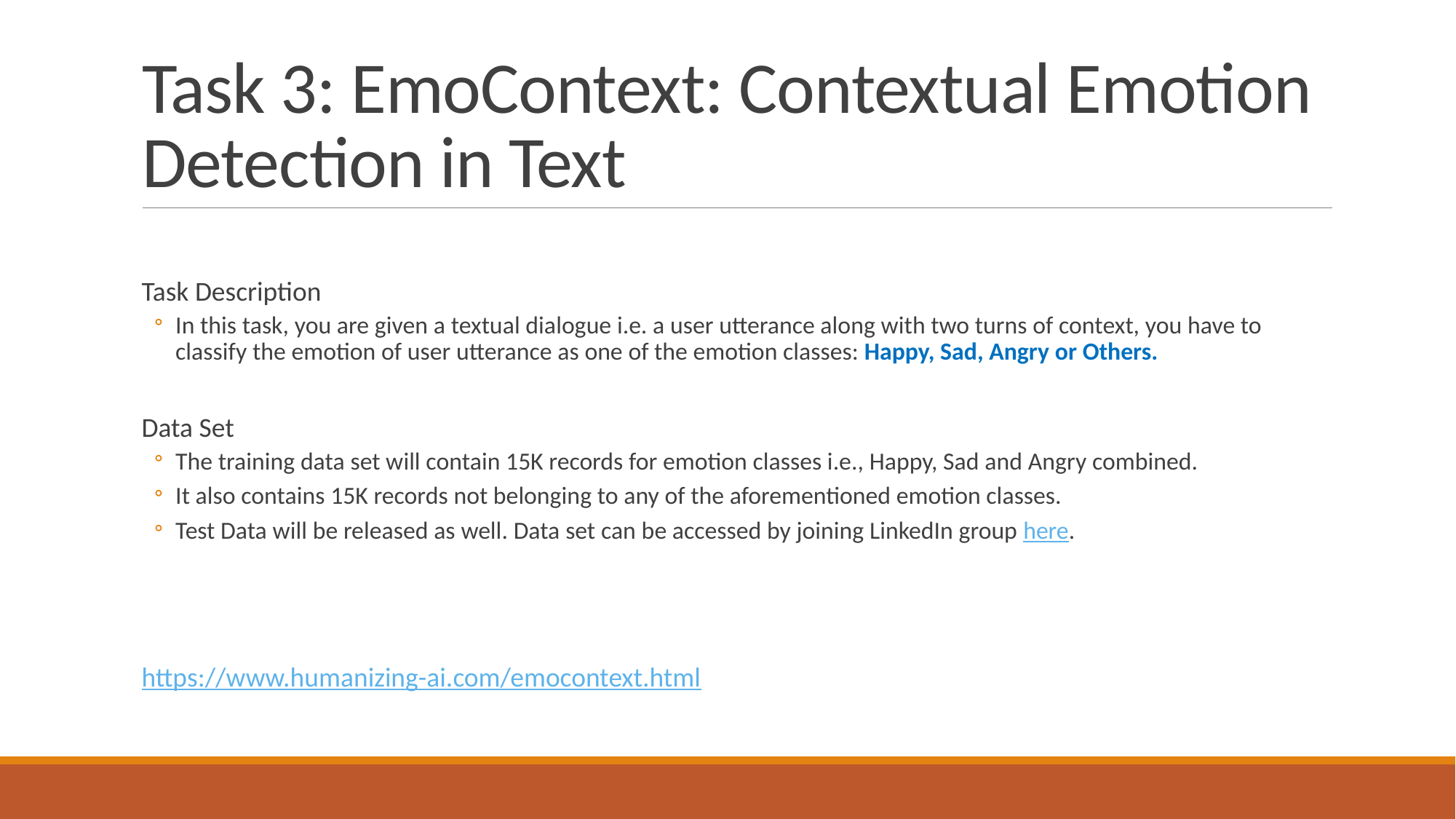

# Task 3: EmoContext: Contextual Emotion Detection in Text

Task Description
In this task, you are given a textual dialogue i.e. a user utterance along with two turns of context, you have to classify the emotion of user utterance as one of the emotion classes: Happy, Sad, Angry or Others. ​
​
Data Set
The training data set will contain 15K records for emotion classes i.e., Happy, Sad and Angry combined.
It also contains 15K records not belonging to any of the aforementioned emotion classes.
Test Data will be released as well. Data set can be accessed by joining LinkedIn group here.​

https://www.humanizing-ai.com/emocontext.html